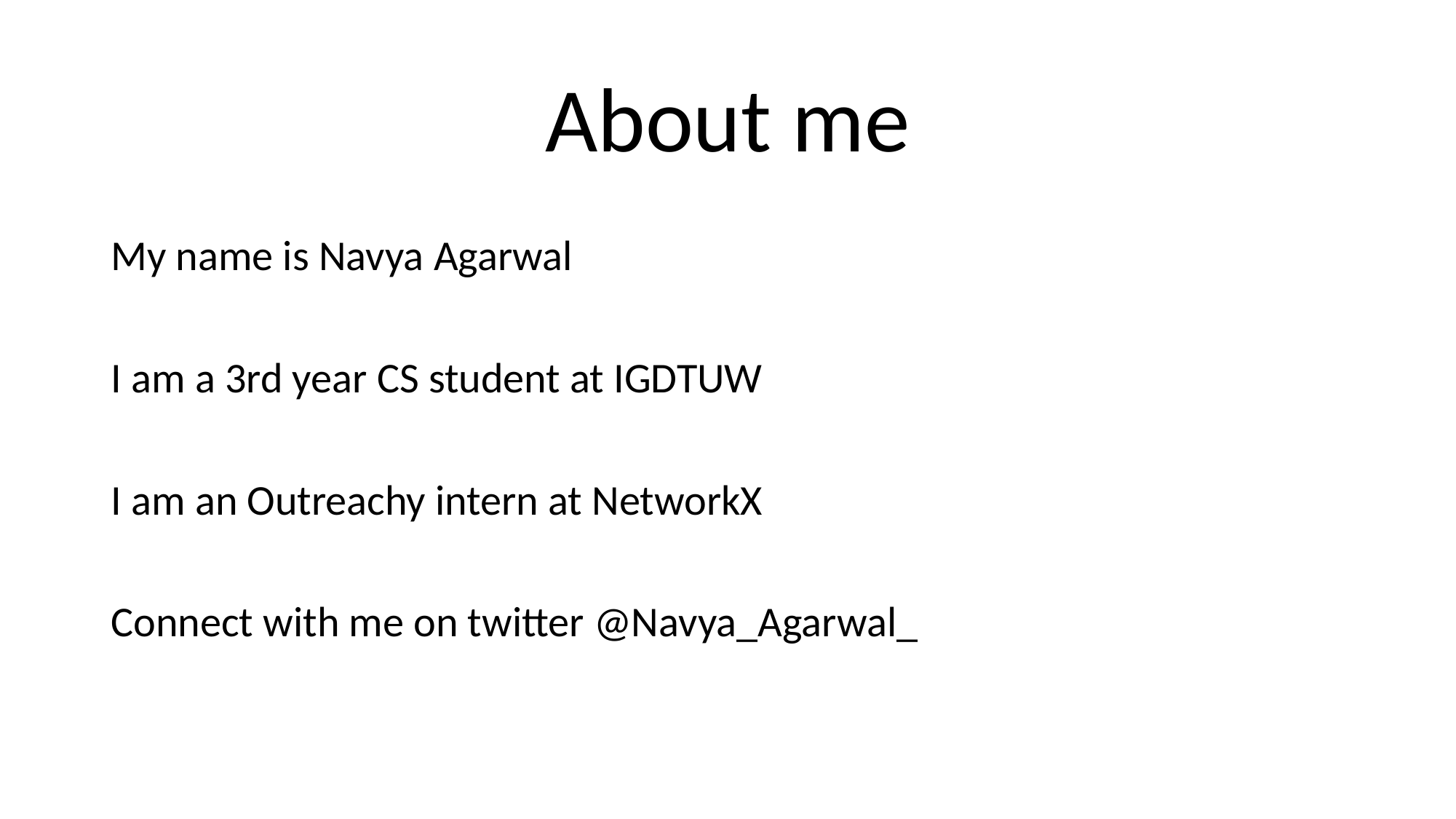

# About me
My name is Navya Agarwal

I am a 3rd year CS student at IGDTUW

I am an Outreachy intern at NetworkX

Connect with me on twitter @Navya_Agarwal_